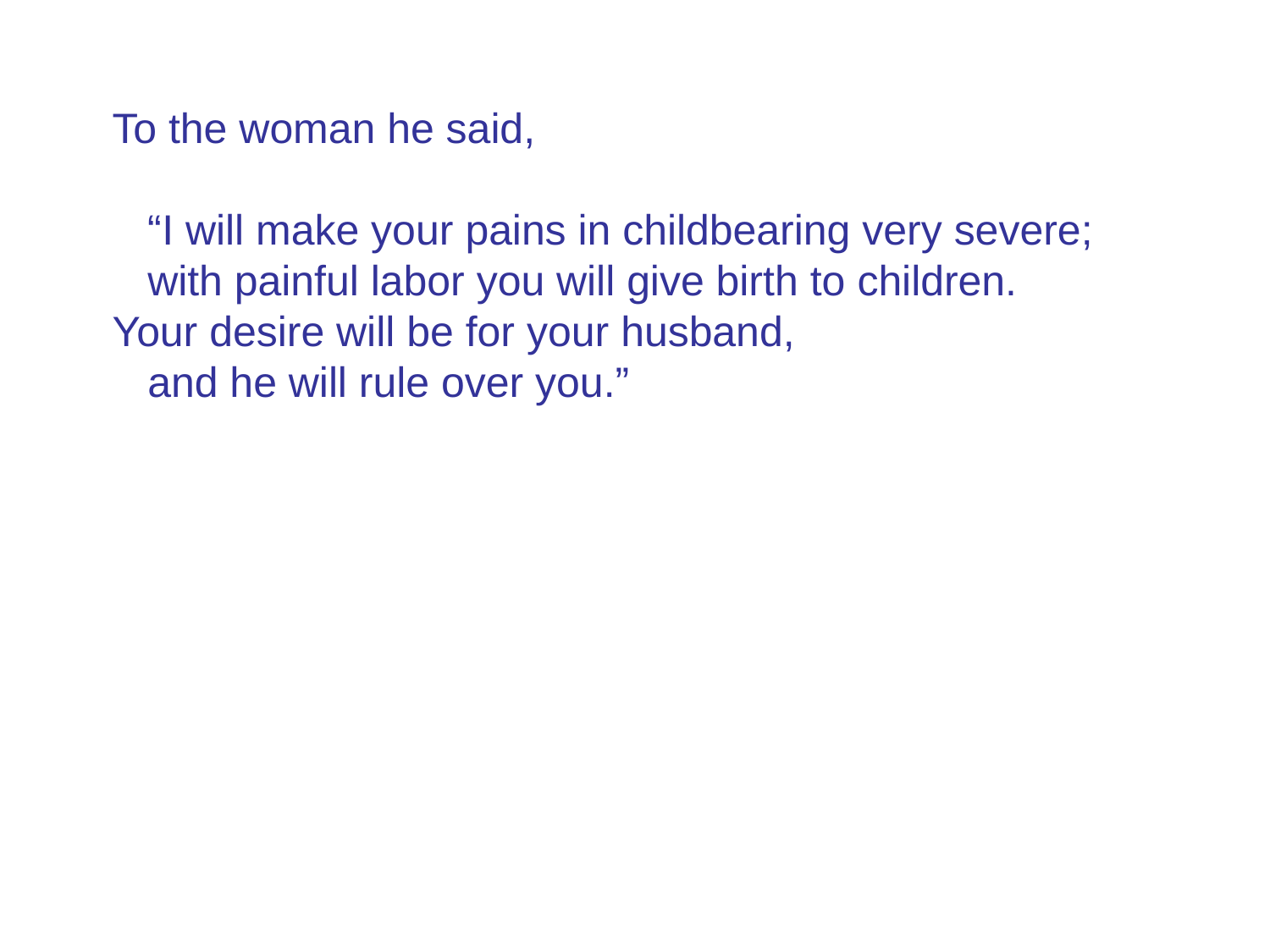

To the woman he said,

   “I will make your pains in childbearing very severe;
   with painful labor you will give birth to children.
Your desire will be for your husband,
   and he will rule over you.”